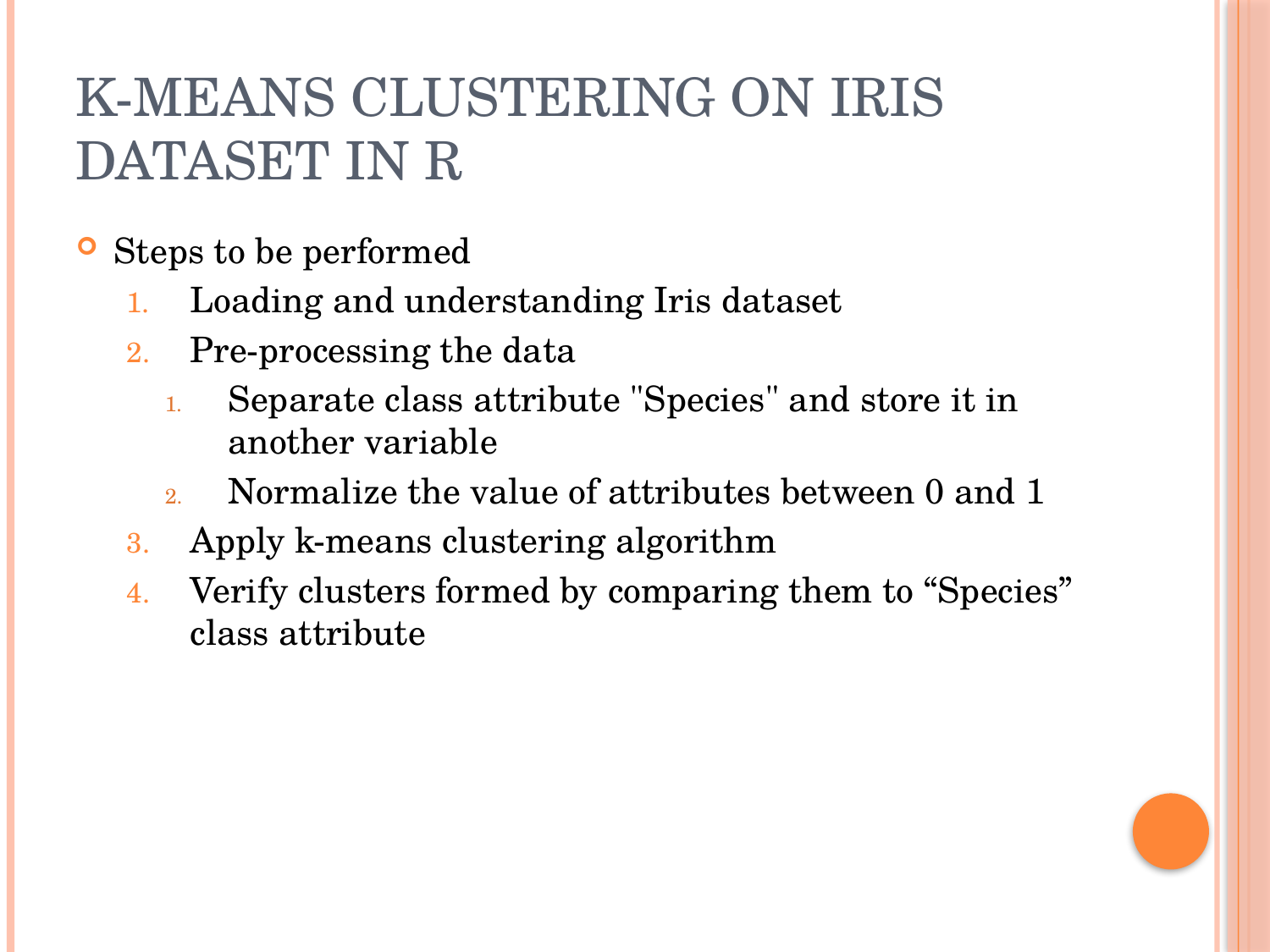

# K-means Clustering on Iris Dataset in R
Steps to be performed
Loading and understanding Iris dataset
Pre-processing the data
Separate class attribute "Species" and store it in another variable
Normalize the value of attributes between 0 and 1
Apply k-means clustering algorithm
Verify clusters formed by comparing them to “Species” class attribute